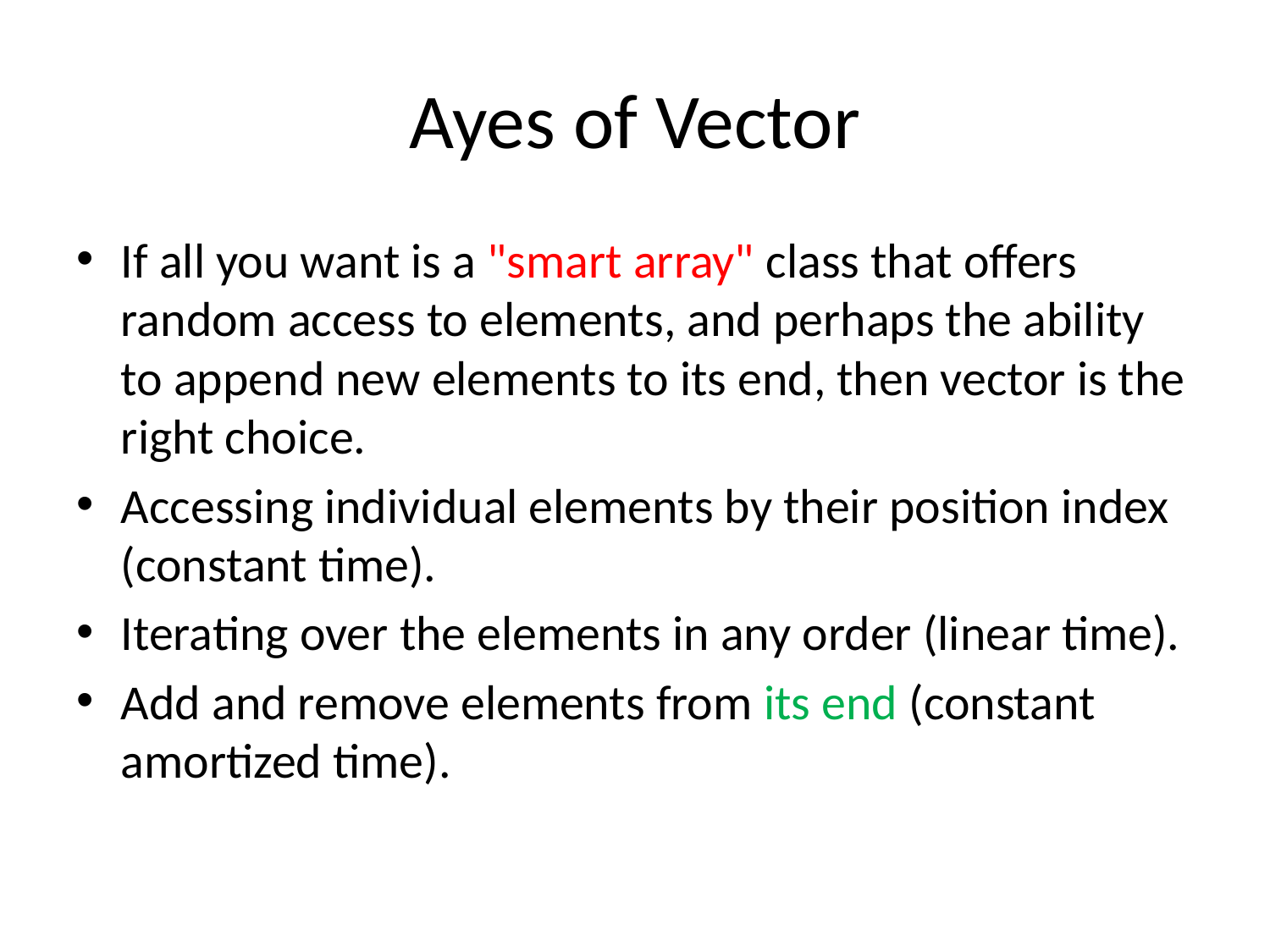

# Ayes of Vector
If all you want is a "smart array" class that offers random access to elements, and perhaps the ability to append new elements to its end, then vector is the right choice.
Accessing individual elements by their position index (constant time).
Iterating over the elements in any order (linear time).
Add and remove elements from its end (constant amortized time).